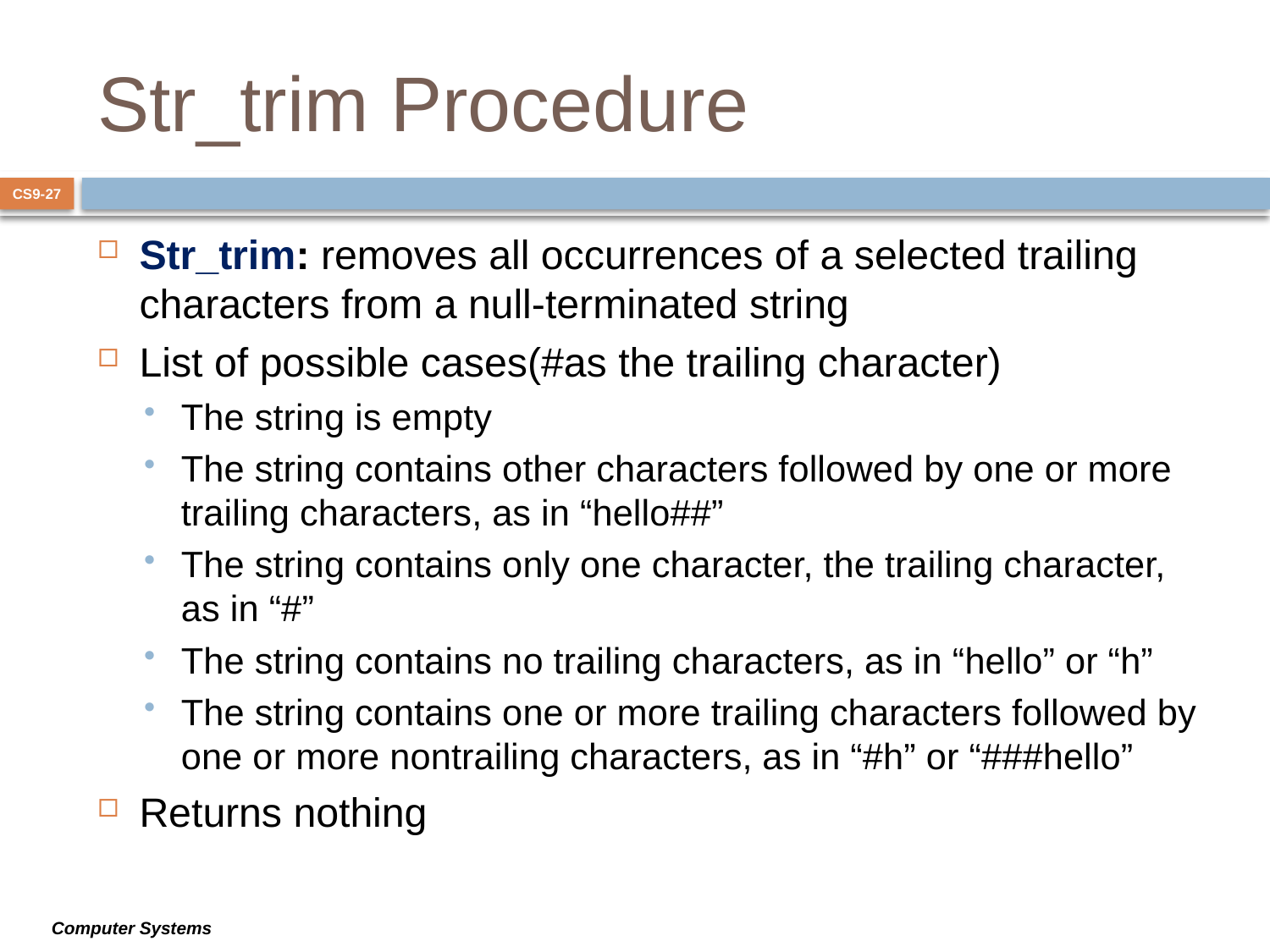

# Str_trim Procedure
CS9-27
Str_trim: removes all occurrences of a selected trailing characters from a null-terminated string
List of possible cases(#as the trailing character)
The string is empty
The string contains other characters followed by one or more trailing characters, as in “hello##”
The string contains only one character, the trailing character, as in “#”
The string contains no trailing characters, as in “hello” or “h”
The string contains one or more trailing characters followed by one or more nontrailing characters, as in “#h” or “###hello”
Returns nothing